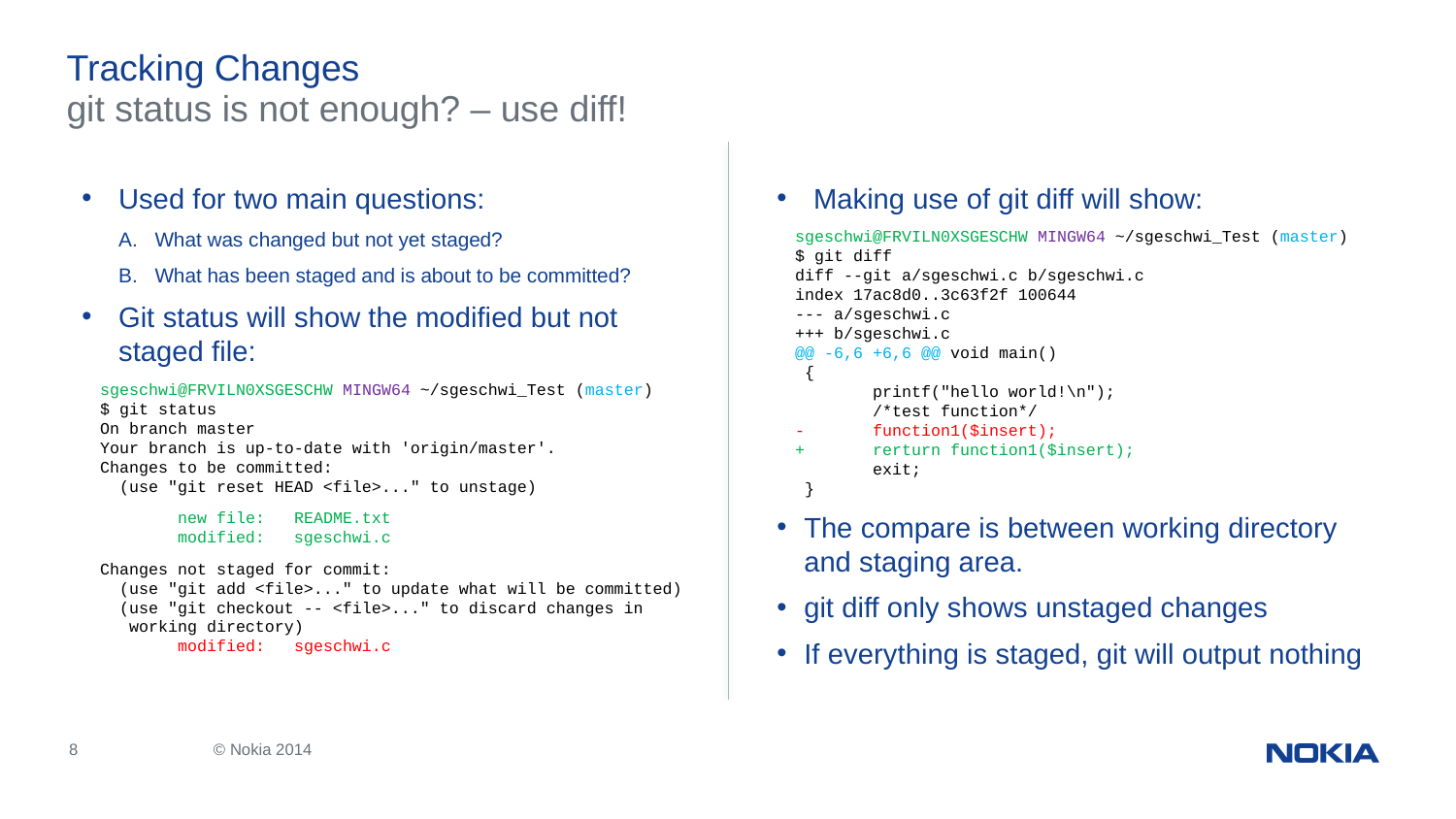

# Tracking Changes
git status is not enough? – use diff!
Making use of git diff will show:
sgeschwi@FRVILN0XSGESCHW MINGW64 ~/sgeschwi_Test (master)
$ git diff
diff --git a/sgeschwi.c b/sgeschwi.c
index 17ac8d0..3c63f2f 100644
--- a/sgeschwi.c
+++ b/sgeschwi.c
@@ -6,6 +6,6 @@ void main()
 {
        printf("hello world!\n");
        /*test function*/
-       function1($insert);
+       rerturn function1($insert);
        exit;
 }
The compare is between working directory and staging area.
git diff only shows unstaged changes
If everything is staged, git will output nothing
Used for two main questions:
What was changed but not yet staged?
What has been staged and is about to be committed?
Git status will show the modified but not staged file:
sgeschwi@FRVILN0XSGESCHW MINGW64 ~/sgeschwi_Test (master)
$ git status
On branch master
Your branch is up-to-date with 'origin/master'.
Changes to be committed:
  (use "git reset HEAD <file>..." to unstage)
        new file:   README.txt
        modified:   sgeschwi.c
Changes not staged for commit:
  (use "git add <file>..." to update what will be committed)
  (use "git checkout -- <file>..." to discard changes in
   working directory)
        modified:   sgeschwi.c